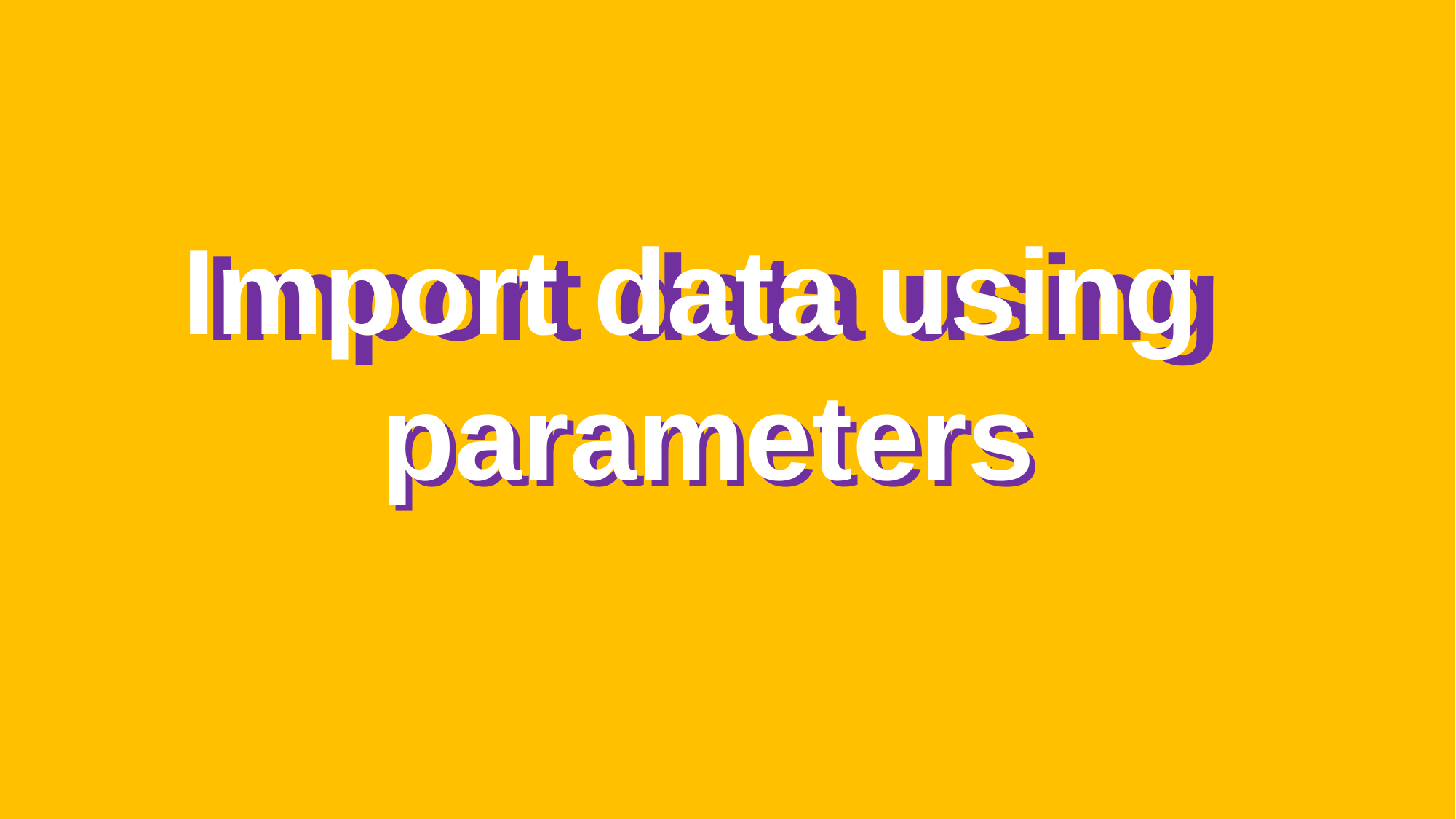

Import data using
parameters
Import data using
parameters